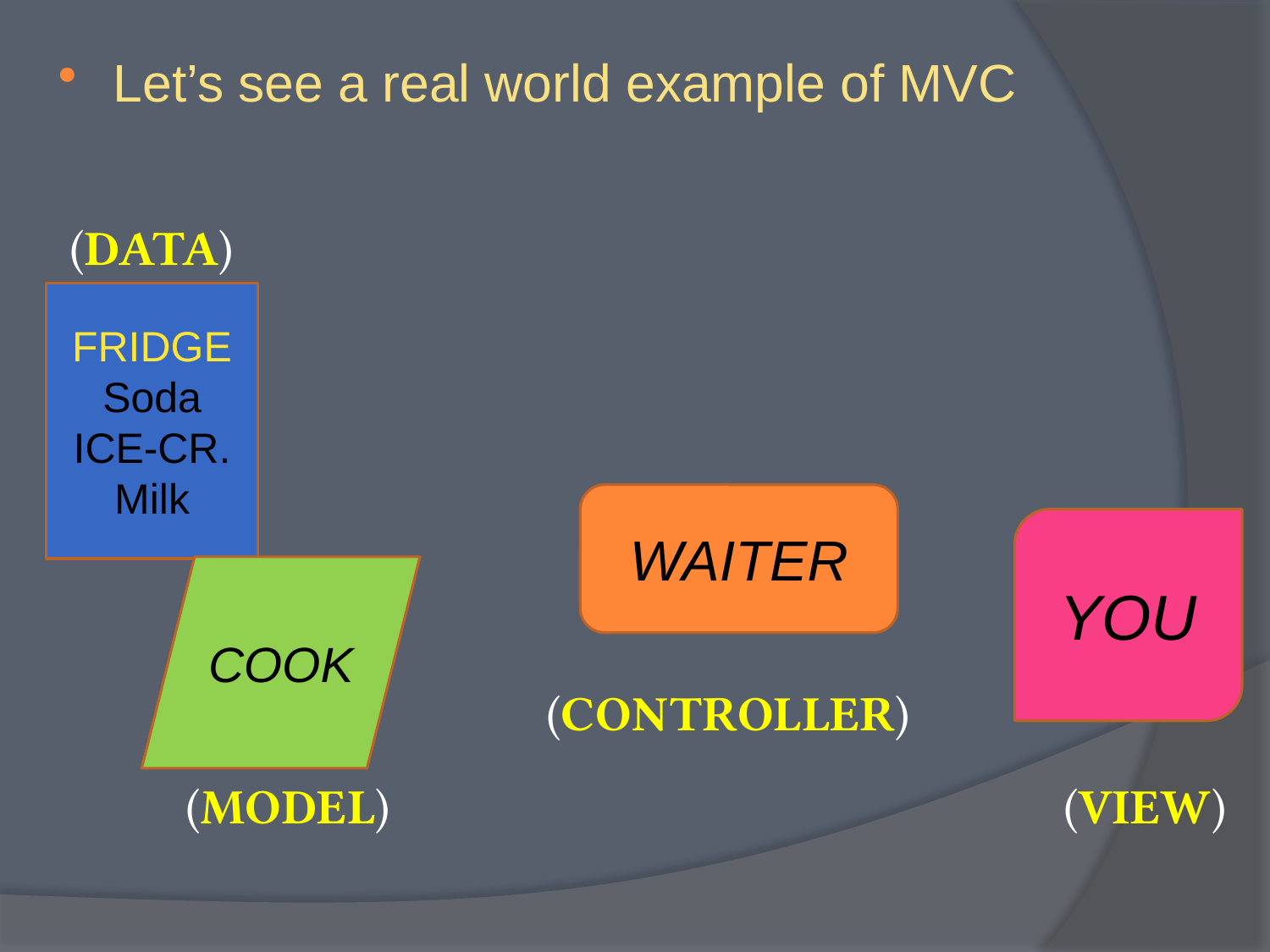

Let’s see a real world example of MVC
# (DATA)
FRIDGE
Soda
ICE-CR.
Milk
WAITER
YOU
COOK
  (CONTROLLER)
   (VIEW)
   (MODEL)